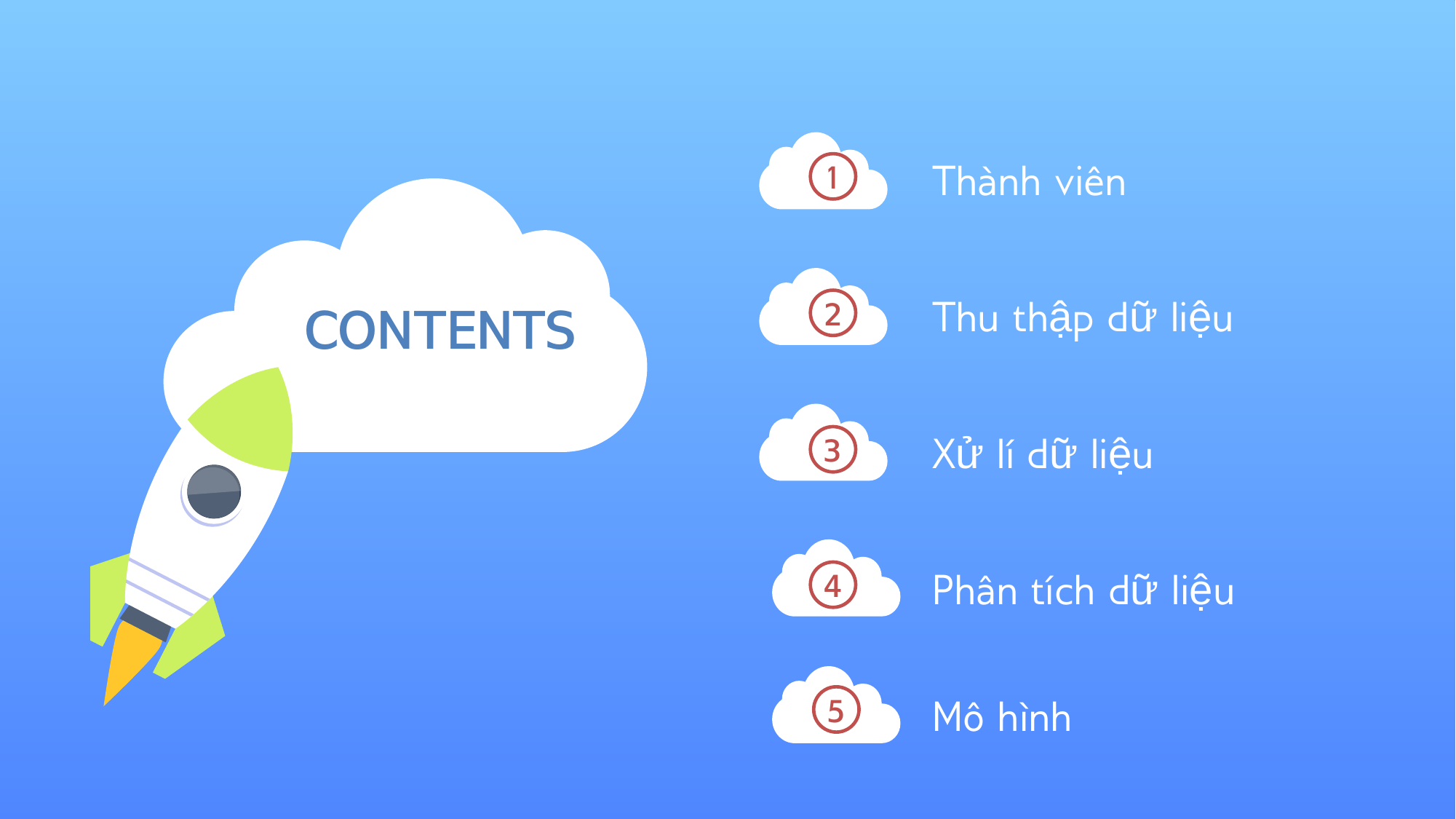

Thành viên
1

CONTENTS
Thu thập dữ liệu
2

Xử lí dữ liệu
3

4
Phân tích dữ liệu

5
Mô hình